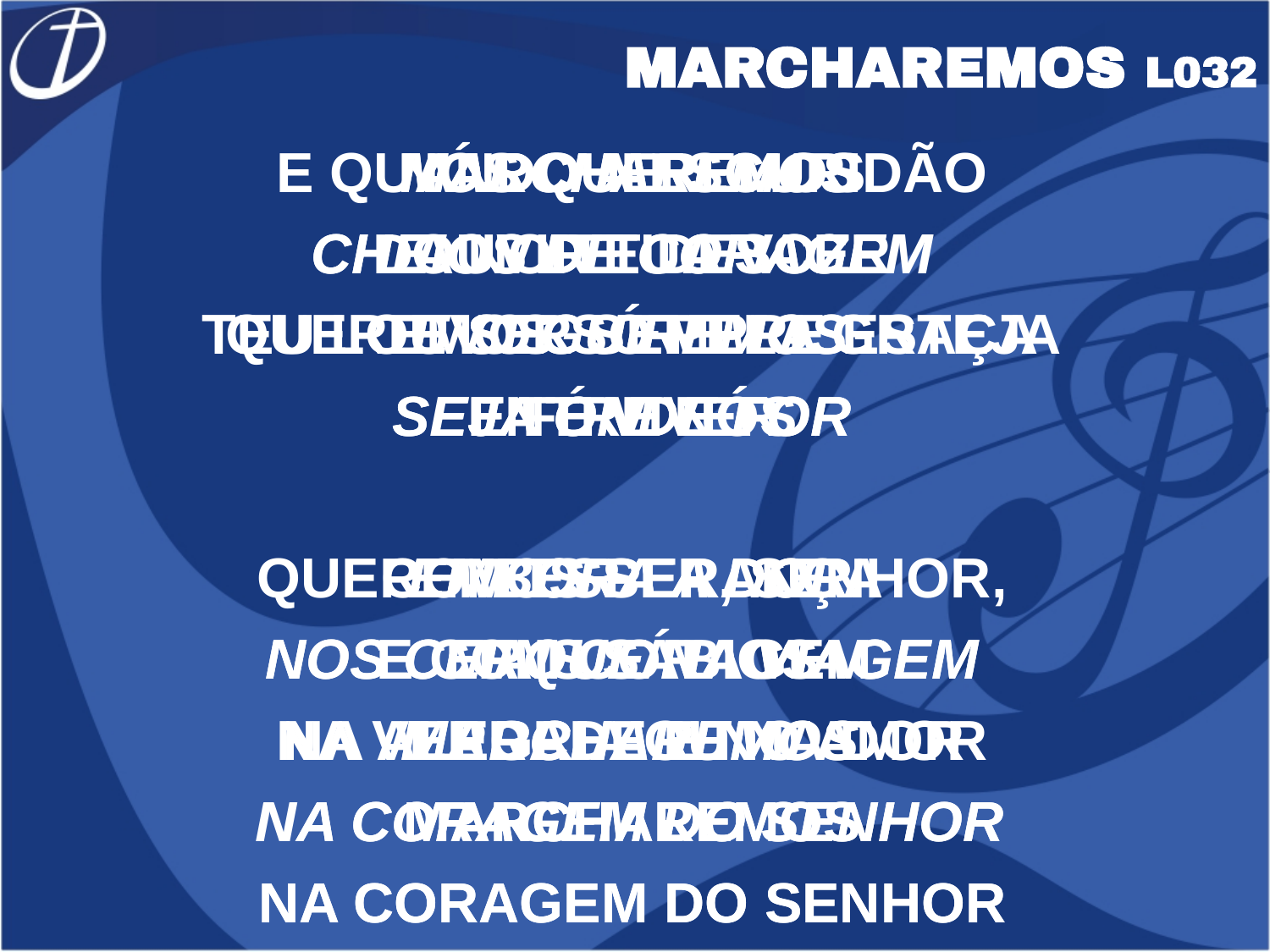

MARCHAREMOS L032
E QUANDO A ESCURIDÃO
DA NOITE DESCER
QUEREMOS SÓ PELA GRAÇA
E FÉ VIVER

COM ESPERANÇA
E COM CORAGEM
NA ALEGRIA OU NA DOR
MARCHAREMOS
NA CORAGEM DO SENHOR
MARCHAREMOS
CHEIOS DE CORAGEM
E SEGUIREMOS
SEJA ONDE FOR

EMBORA A DOR
NOS CERQUE NA VIAGEM
MARCHAREMOS
NA CORAGEM DO SENHOR
MARCHAREMOS
CHEIOS DE CORAGEM
E SEGUIREMOS
SEJA ONDE FOR

EMBORA A DOR
NOS CERQUE NA VIAGEM
MARCHAREMOS
NA CORAGEM DO SENHOR
NÓS QUEREMOS
OUVIR TUA VOZ
TEU LOUVOR SEMPRE ESTEJA
ENTRE NÓS

QUEREMOS SER, SENHOR,
MAIS SÁBIOS
NA VERDADE E NO AMOR
MARCHAREMOS
NA CORAGEM DO SENHOR